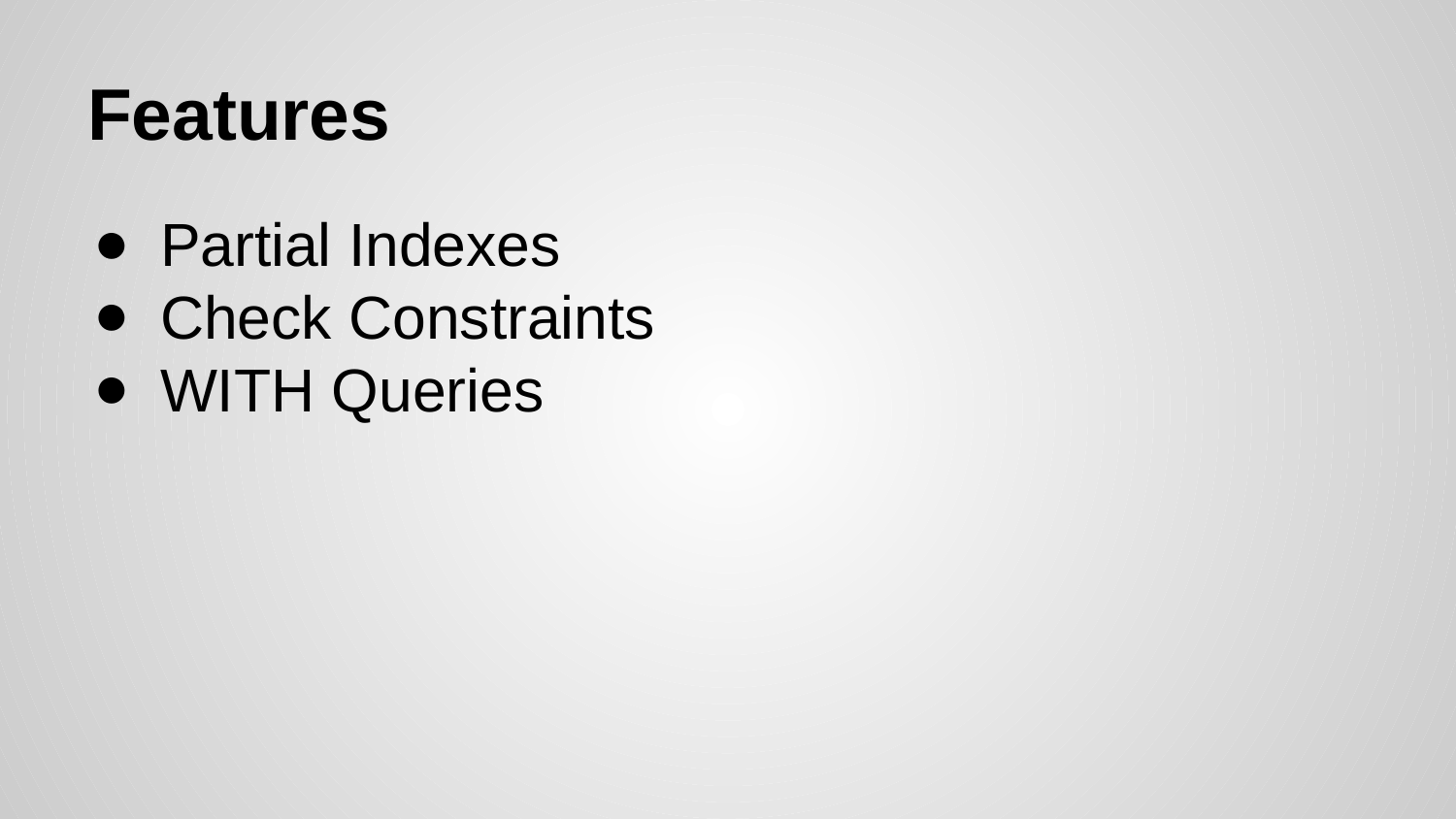

# Features
Partial Indexes
Check Constraints
WITH Queries